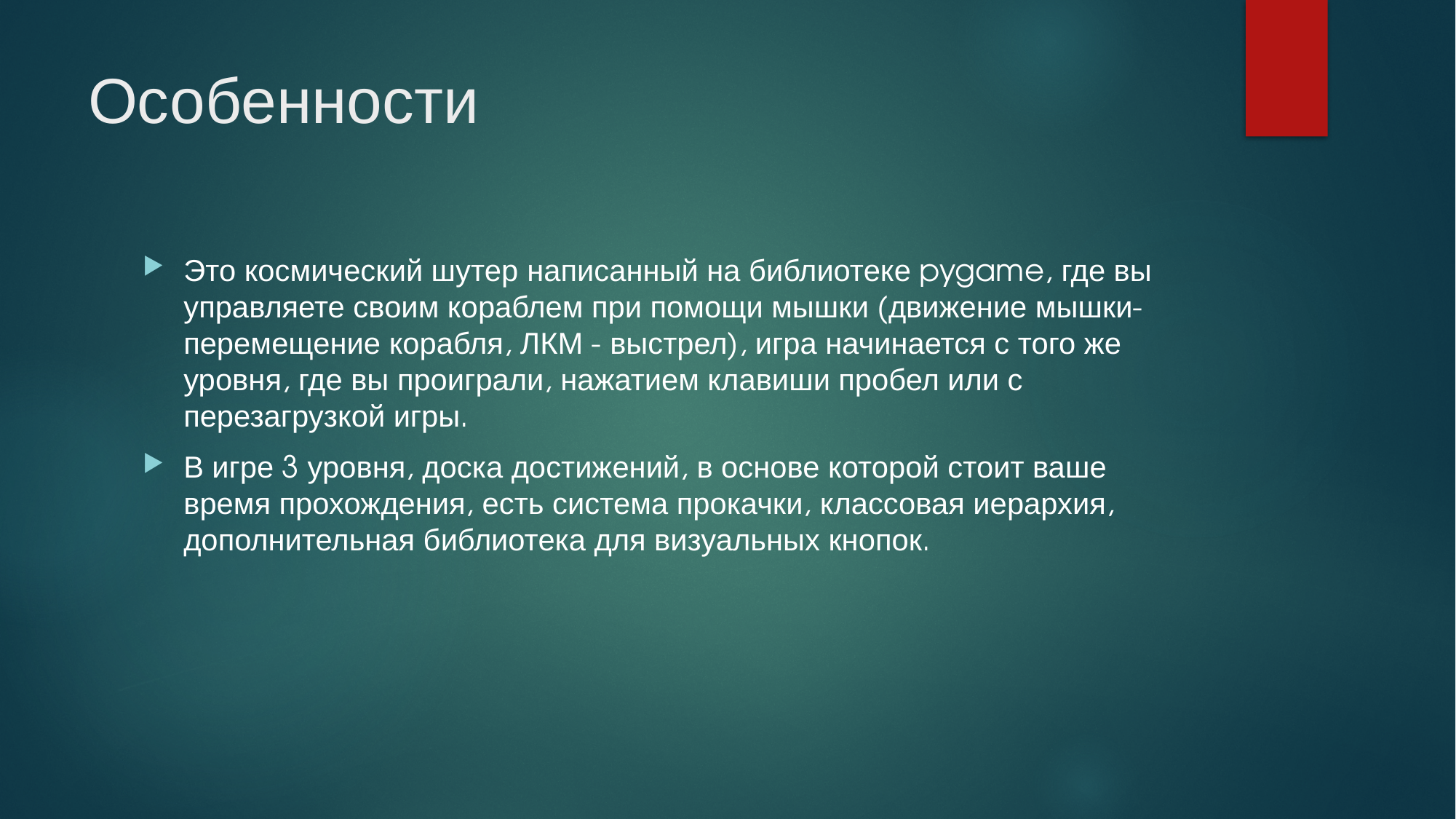

# Особенности
Это космический шутер написанный на библиотеке pygame, где вы управляете своим кораблем при помощи мышки (движение мышки-перемещение корабля, ЛКМ - выстрел), игра начинается с того же уровня, где вы проиграли, нажатием клавиши пробел или с перезагрузкой игры.
В игре 3 уровня, доска достижений, в основе которой стоит ваше время прохождения, есть система прокачки, классовая иерархия, дополнительная библиотека для визуальных кнопок.